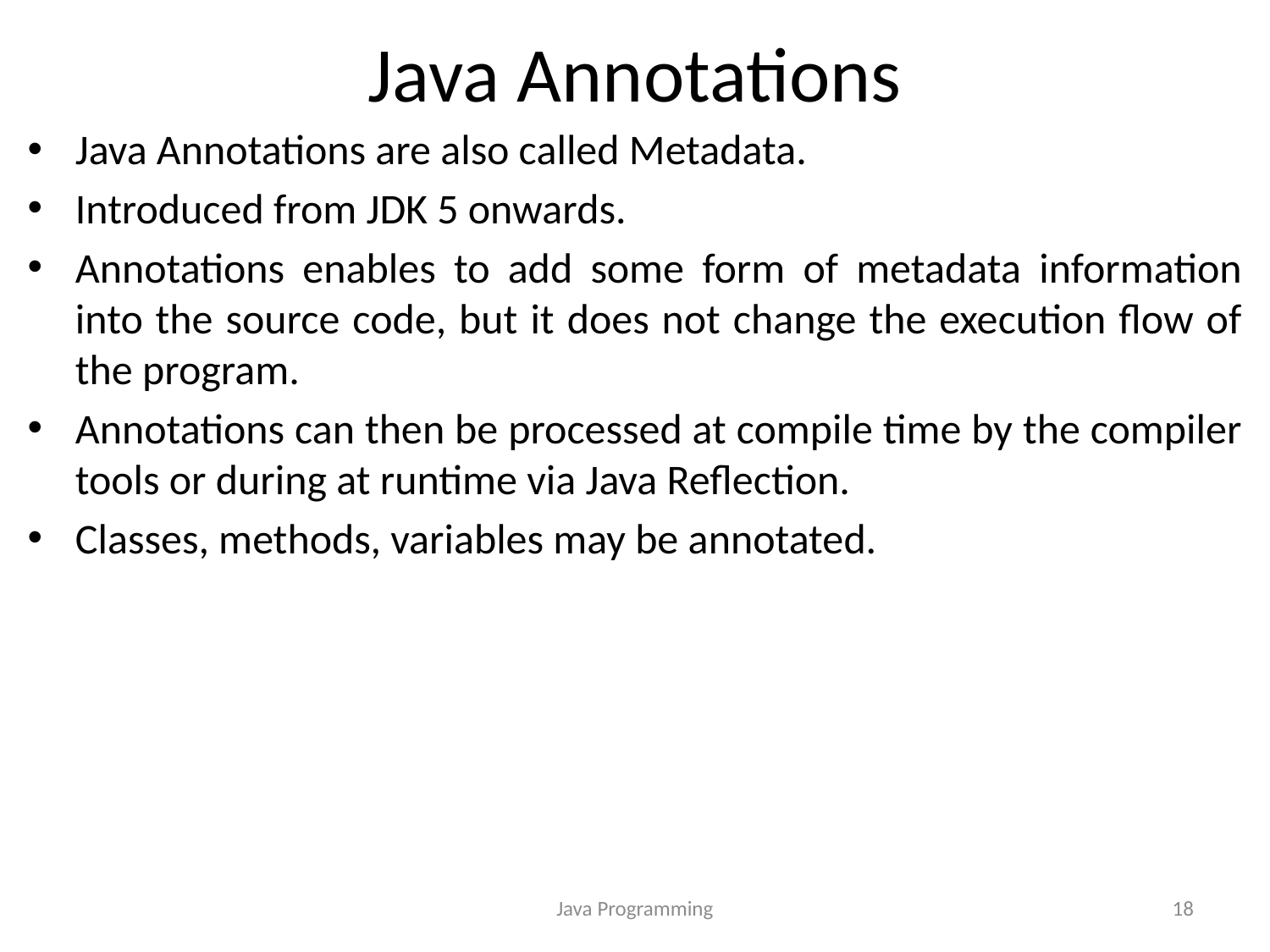

# Java Annotations
Java Annotations are also called Metadata.
Introduced from JDK 5 onwards.
Annotations enables to add some form of metadata information into the source code, but it does not change the execution flow of the program.
Annotations can then be processed at compile time by the compiler tools or during at runtime via Java Reflection.
Classes, methods, variables may be annotated.
Java Programming
18